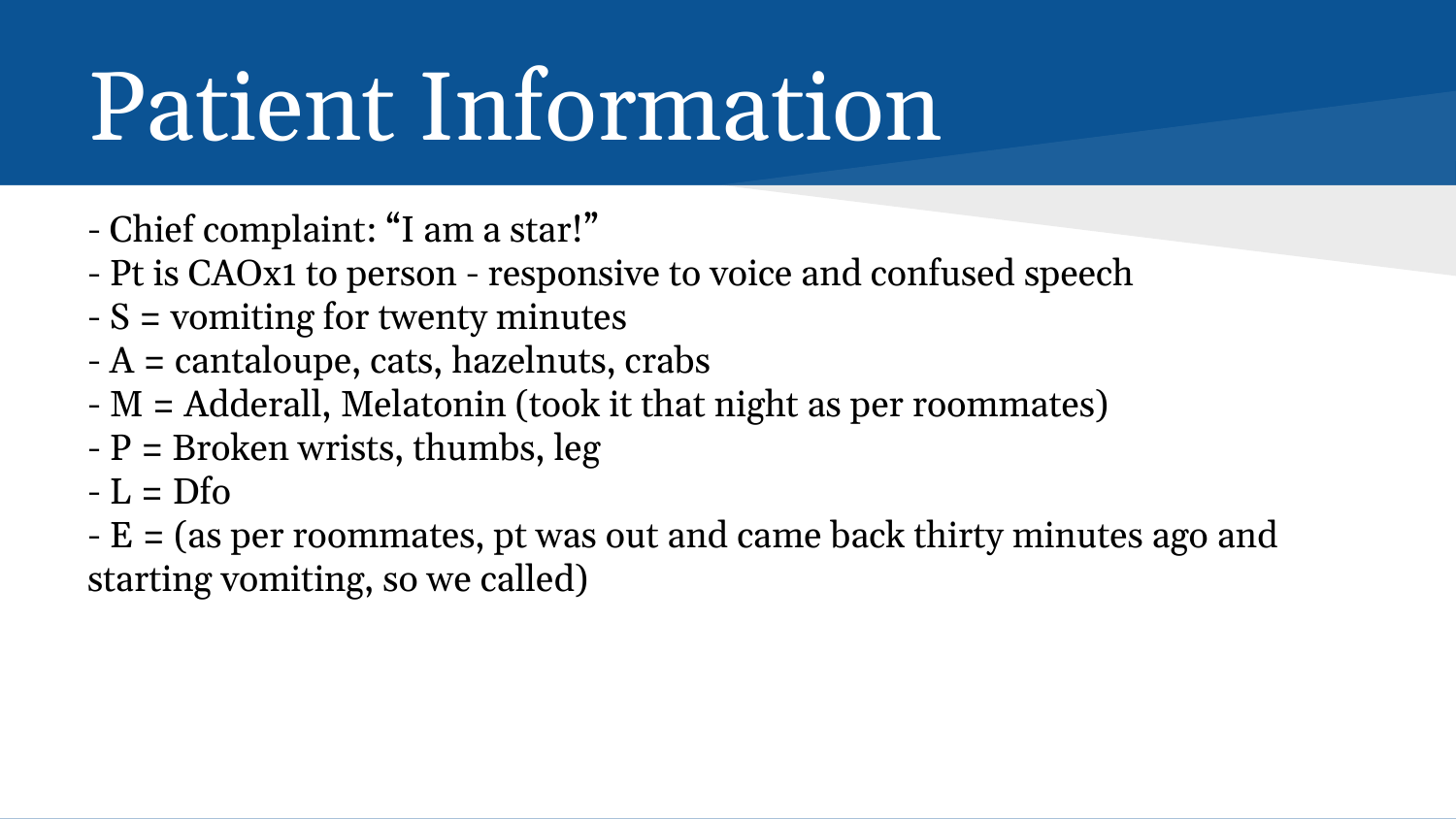

# Patient Information
- Chief complaint: “I am a star!”
- Pt is CAOx1 to person - responsive to voice and confused speech
- S = vomiting for twenty minutes
- A = cantaloupe, cats, hazelnuts, crabs
- M = Adderall, Melatonin (took it that night as per roommates)
- P = Broken wrists, thumbs, leg
- L = Dfo
- E = (as per roommates, pt was out and came back thirty minutes ago and starting vomiting, so we called)